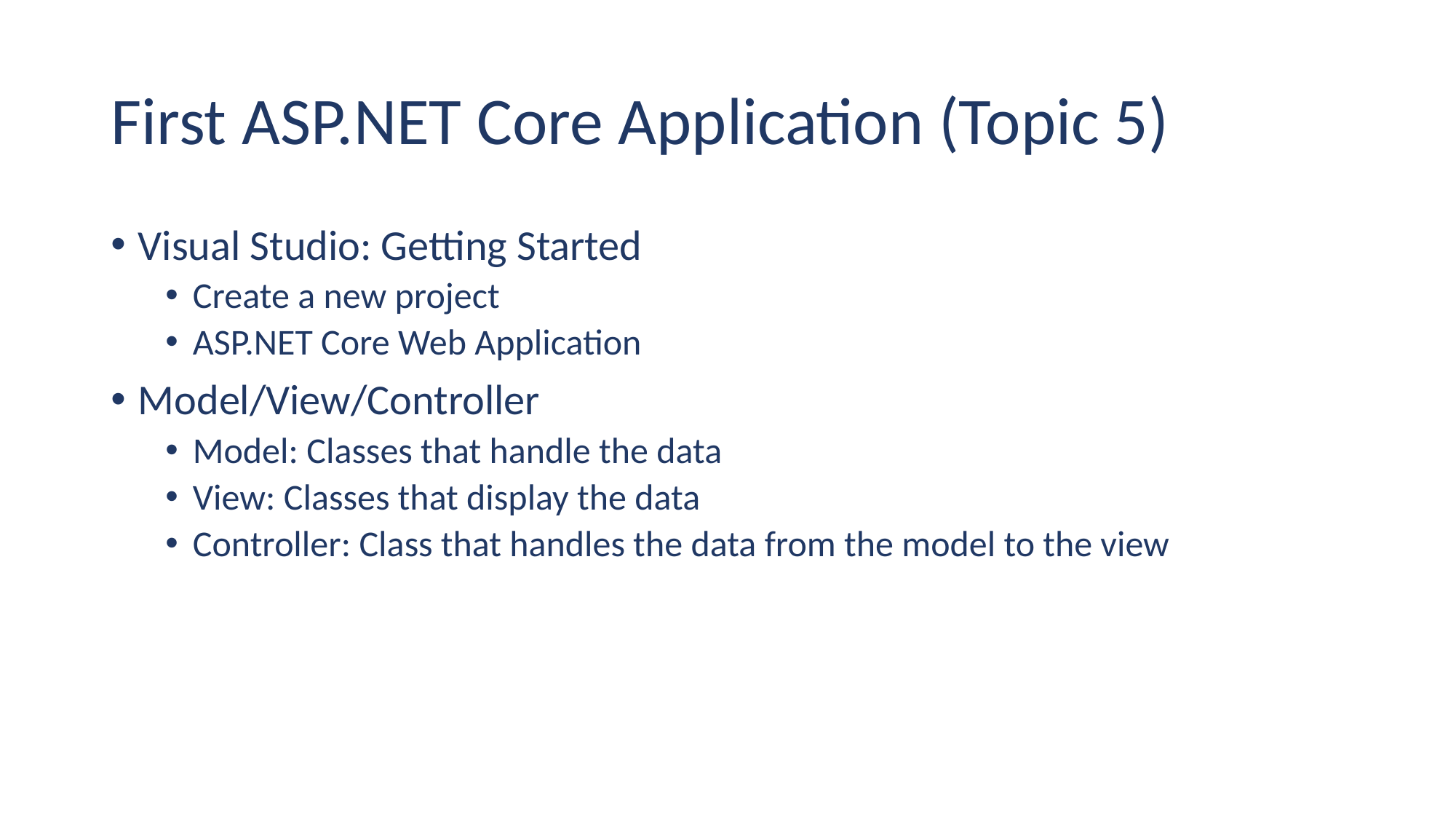

# First ASP.NET Core Application (Topic 5)
Visual Studio: Getting Started
Create a new project
ASP.NET Core Web Application
Model/View/Controller
Model: Classes that handle the data
View: Classes that display the data
Controller: Class that handles the data from the model to the view